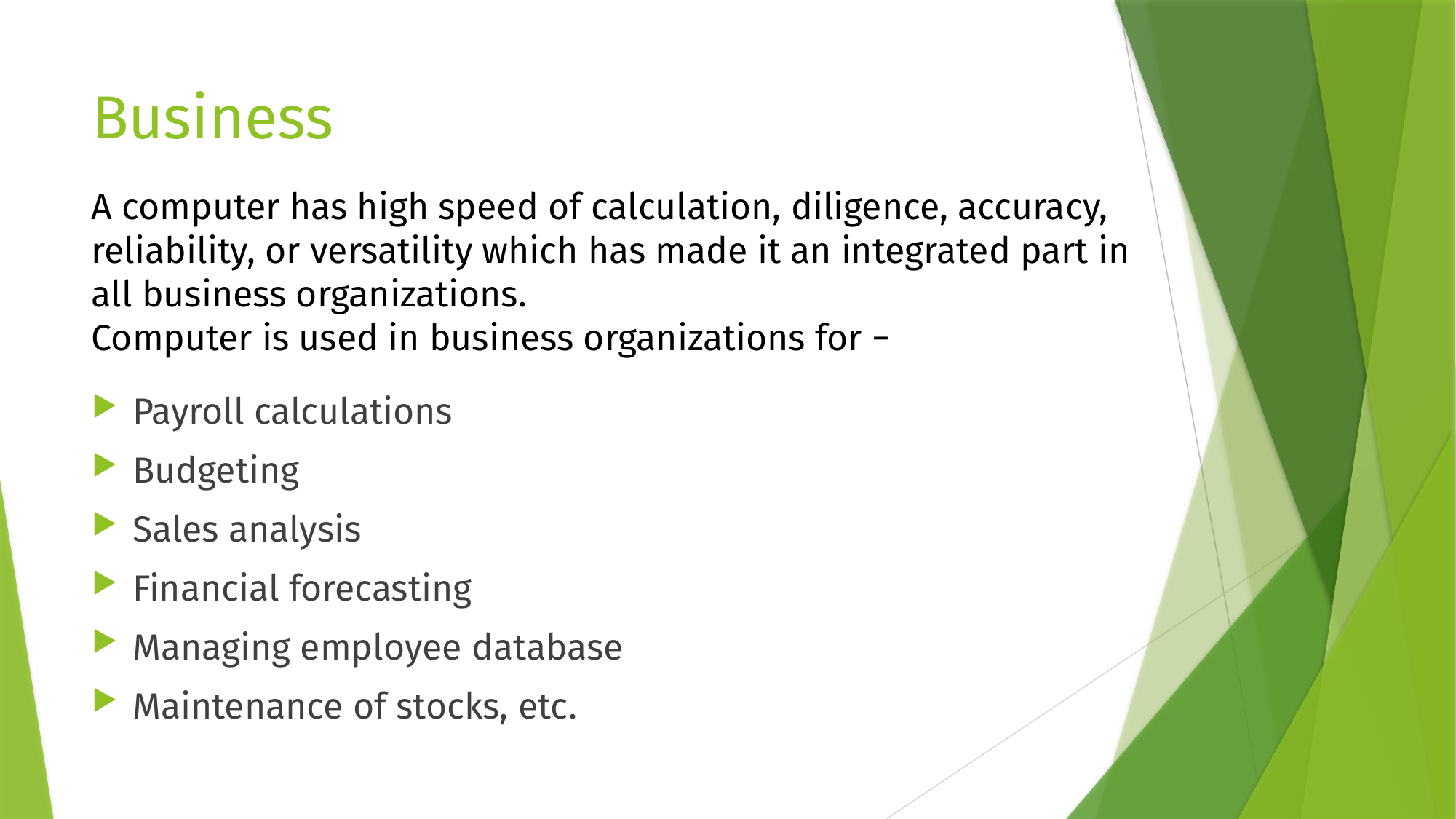

# Business
A computer has high speed of calculation, diligence, accuracy, reliability, or versatility which has made it an integrated part in all business organizations.
Computer is used in business organizations for −

Payroll calculations
Budgeting
Sales analysis
Financial forecasting
Managing employee database
Maintenance of stocks, etc.